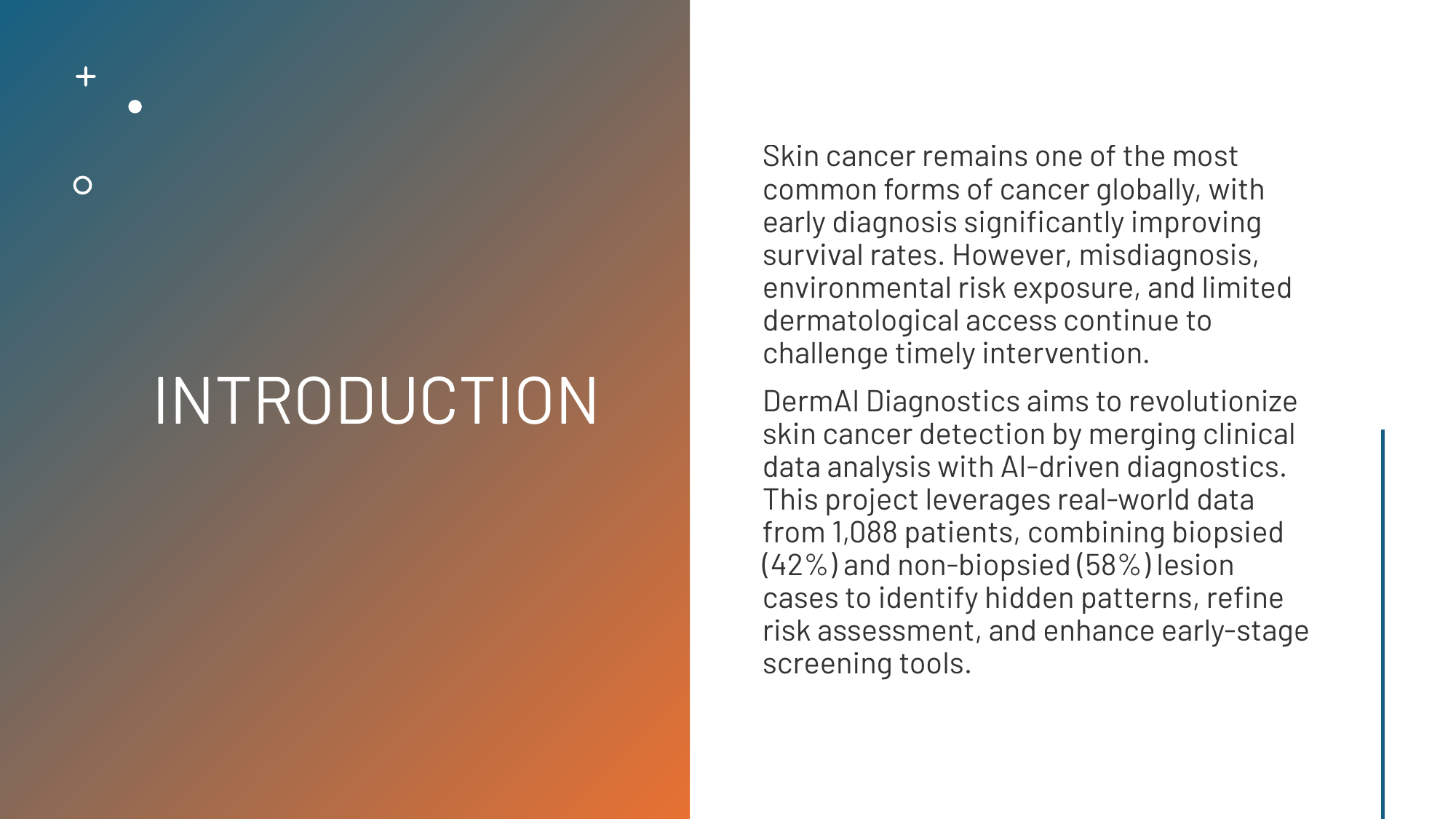

# INTRODUCTION
Skin cancer remains one of the most common forms of cancer globally, with early diagnosis significantly improving survival rates. However, misdiagnosis, environmental risk exposure, and limited dermatological access continue to challenge timely intervention.
DermAI Diagnostics aims to revolutionize skin cancer detection by merging clinical data analysis with AI-driven diagnostics. This project leverages real-world data from 1,088 patients, combining biopsied (42%) and non-biopsied (58%) lesion cases to identify hidden patterns, refine risk assessment, and enhance early-stage screening tools.